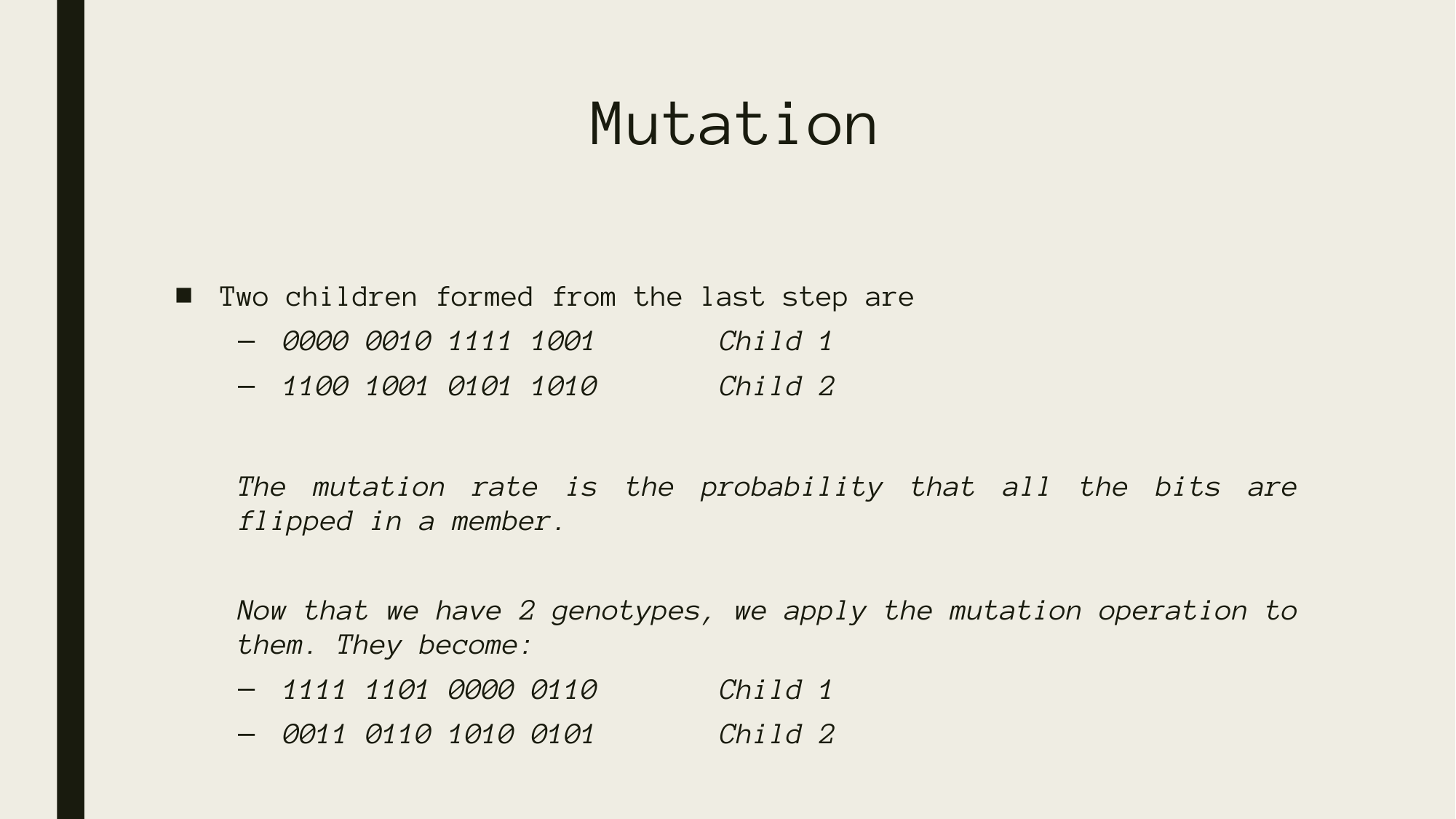

# Mutation
Two children formed from the last step are
0000 0010 1111 1001 	Child 1
1100 1001 0101 1010 	Child 2

The mutation rate is the probability that all the bits are flipped in a member.

Now that we have 2 genotypes, we apply the mutation operation to them. They become:
1111 1101 0000 0110 	Child 1
0011 0110 1010 0101 	Child 2